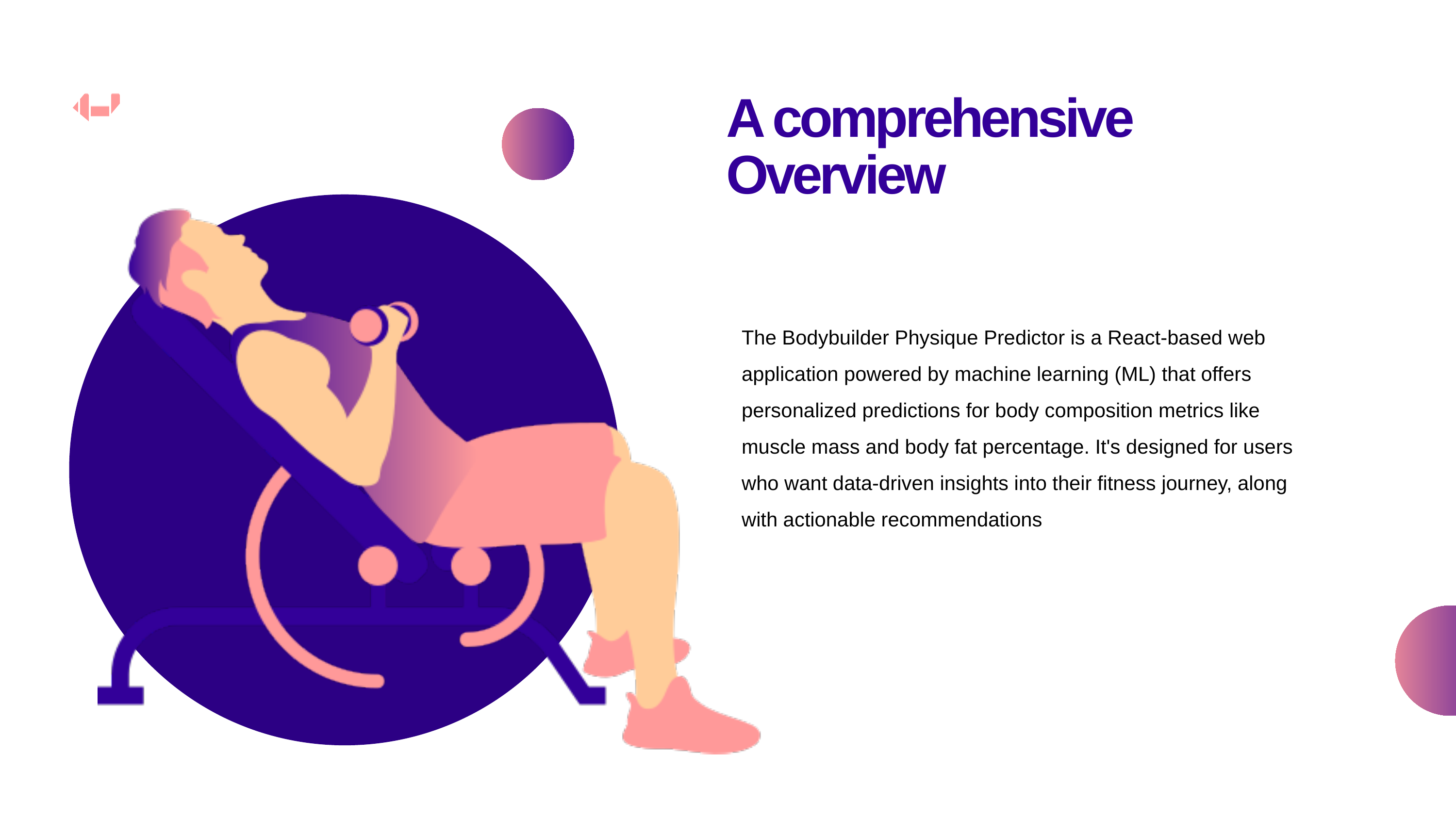

A comprehensive Overview

The Bodybuilder Physique Predictor is a React-based web application powered by machine learning (ML) that offers personalized predictions for body composition metrics like muscle mass and body fat percentage. It's designed for users who want data-driven insights into their fitness journey, along with actionable recommendations